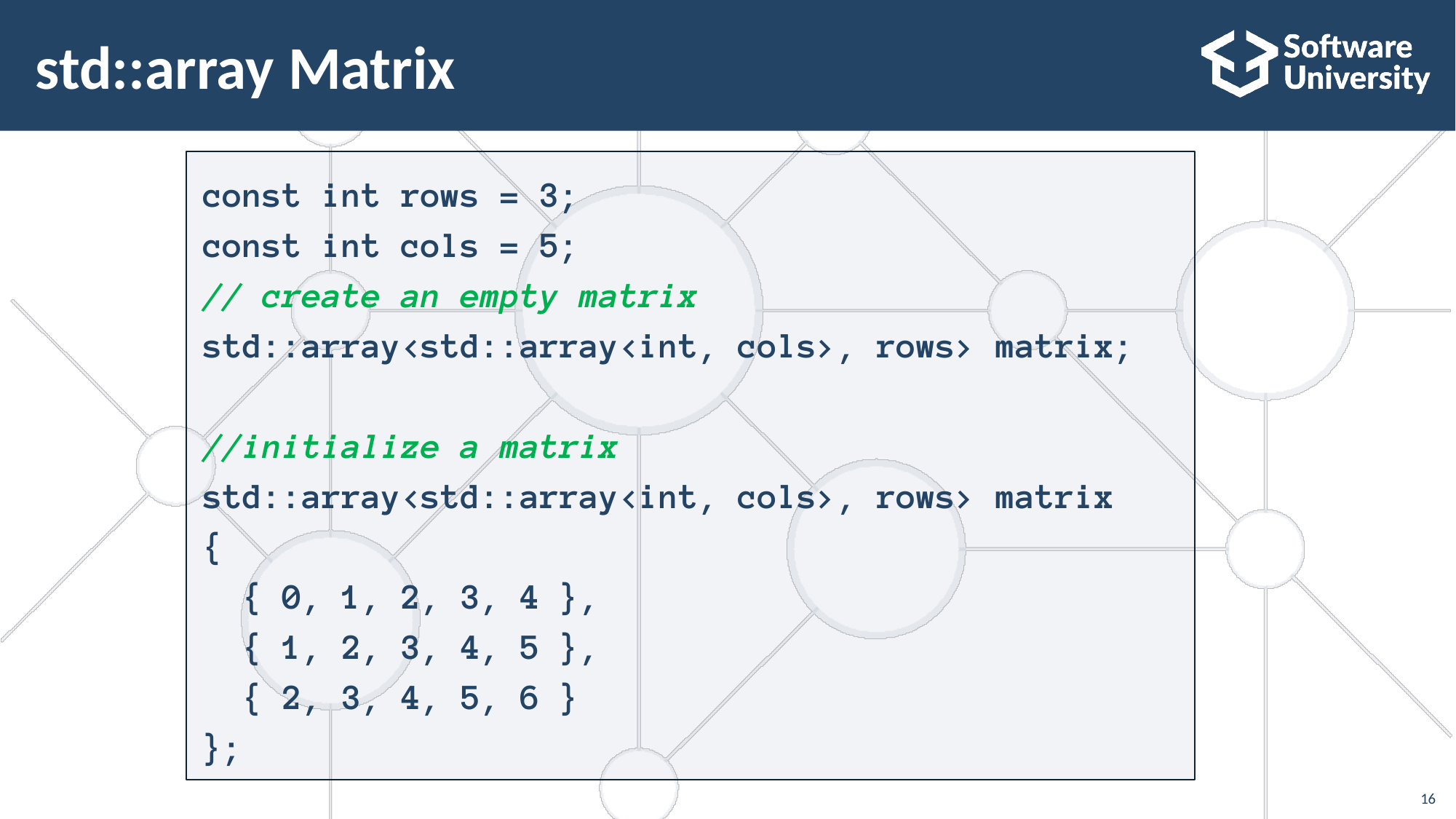

# std::array Matrix
const int rows = 3;
const int cols = 5;
// create an empty matrix
std::array<std::array<int, cols>, rows> matrix;

//initialize a matrix
std::array<std::array<int, cols>, rows> matrix
{
  { 0, 1, 2, 3, 4 },
  { 1, 2, 3, 4, 5 },
  { 2, 3, 4, 5, 6 }
};
16